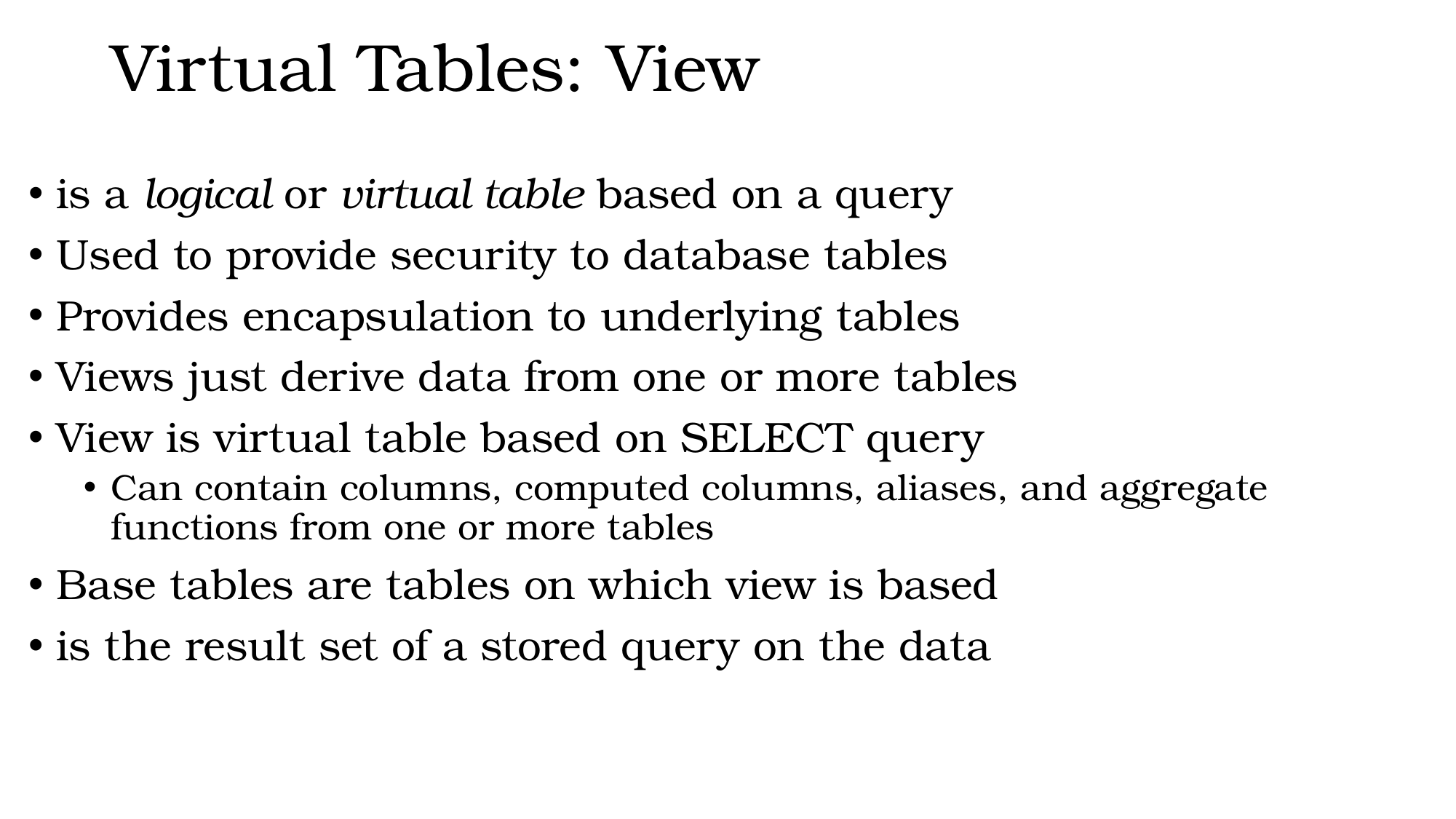

# Virtual Tables: View
is a logical or virtual table based on a query
Used to provide security to database tables
Provides encapsulation to underlying tables
Views just derive data from one or more tables
View is virtual table based on SELECT query
Can contain columns, computed columns, aliases, and aggregate functions from one or more tables
Base tables are tables on which view is based
is the result set of a stored query on the data